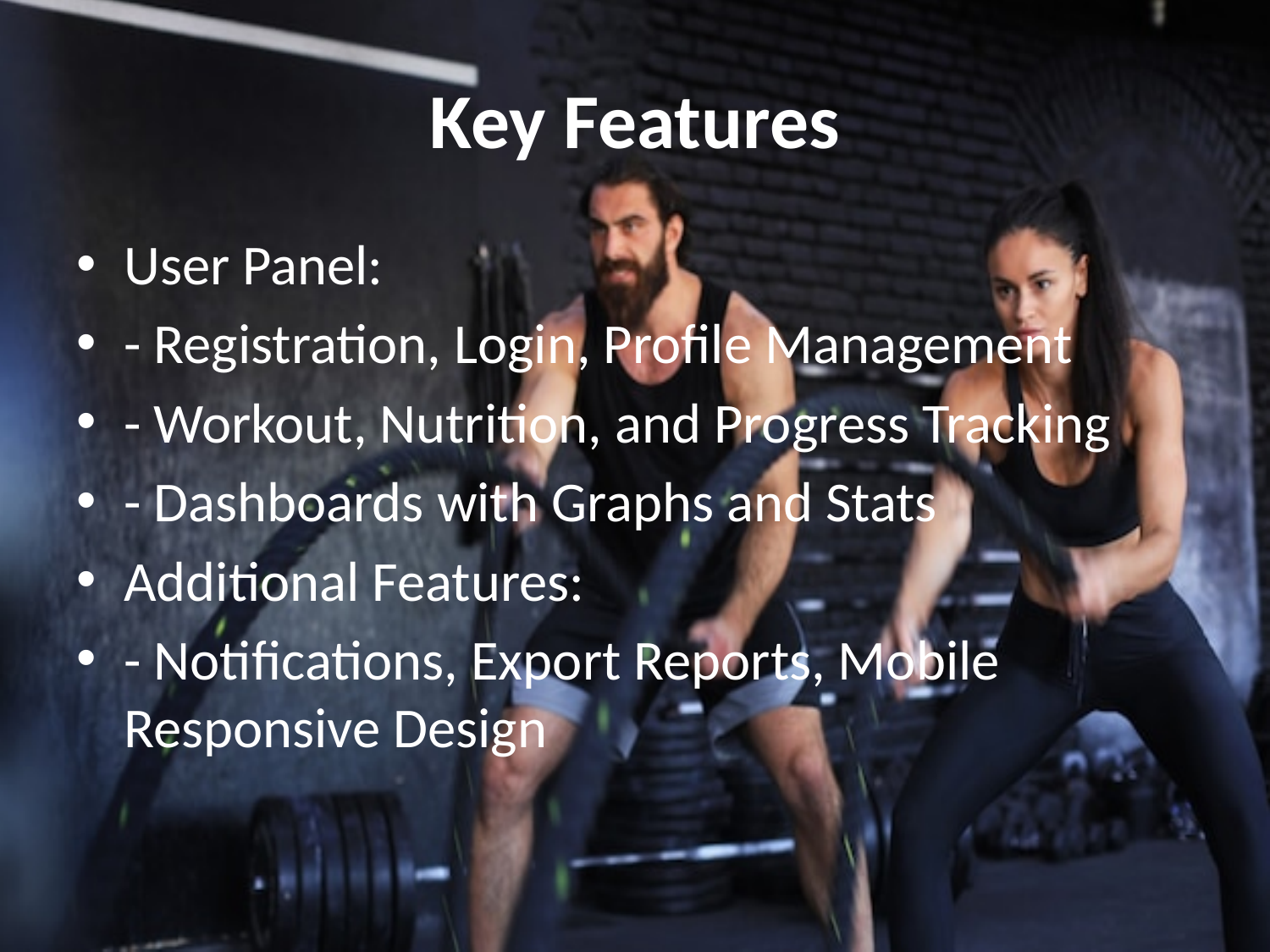

# Key Features
User Panel:
- Registration, Login, Profile Management
- Workout, Nutrition, and Progress Tracking
- Dashboards with Graphs and Stats
Additional Features:
- Notifications, Export Reports, Mobile Responsive Design